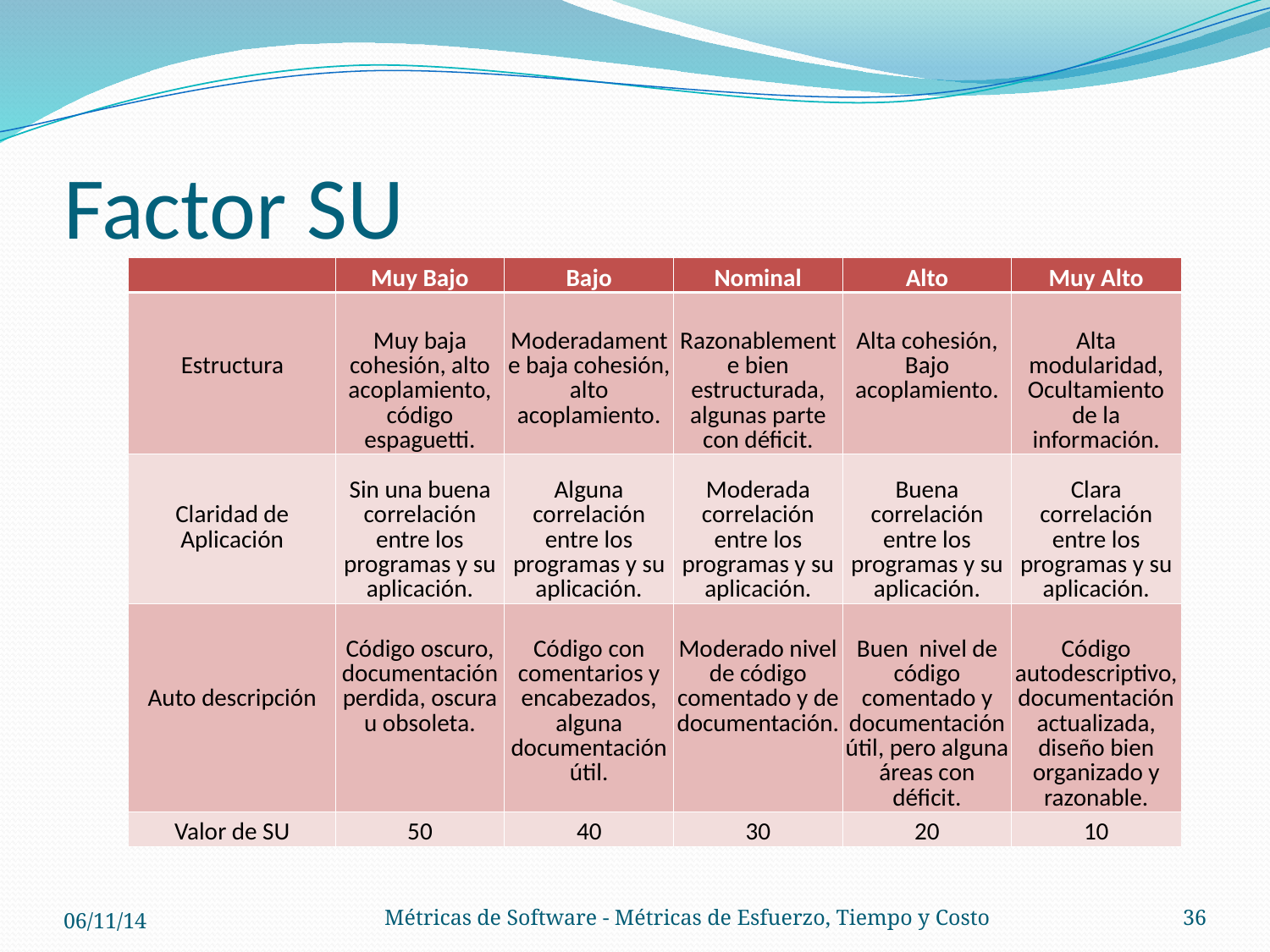

# Factor SU
|  | Muy Bajo | Bajo | Nominal | Alto | Muy Alto |
| --- | --- | --- | --- | --- | --- |
| Estructura | Muy baja cohesión, alto acoplamiento, código espaguetti. | Moderadamente baja cohesión, alto acoplamiento. | Razonablemente bien estructurada, algunas parte con déficit. | Alta cohesión, Bajo acoplamiento. | Alta modularidad, Ocultamiento de la información. |
| Claridad de Aplicación | Sin una buena correlación entre los programas y su aplicación. | Alguna correlación entre los programas y su aplicación. | Moderada correlación entre los programas y su aplicación. | Buena correlación entre los programas y su aplicación. | Clara correlación entre los programas y su aplicación. |
| Auto descripción | Código oscuro, documentación perdida, oscura u obsoleta. | Código con comentarios y encabezados, alguna documentación útil. | Moderado nivel de código comentado y de documentación. | Buen nivel de código comentado y documentación útil, pero alguna áreas con déficit. | Código autodescriptivo, documentación actualizada, diseño bien organizado y razonable. |
| Valor de SU | 50 | 40 | 30 | 20 | 10 |
06/11/14
Métricas de Software - Métricas de Esfuerzo, Tiempo y Costo
36